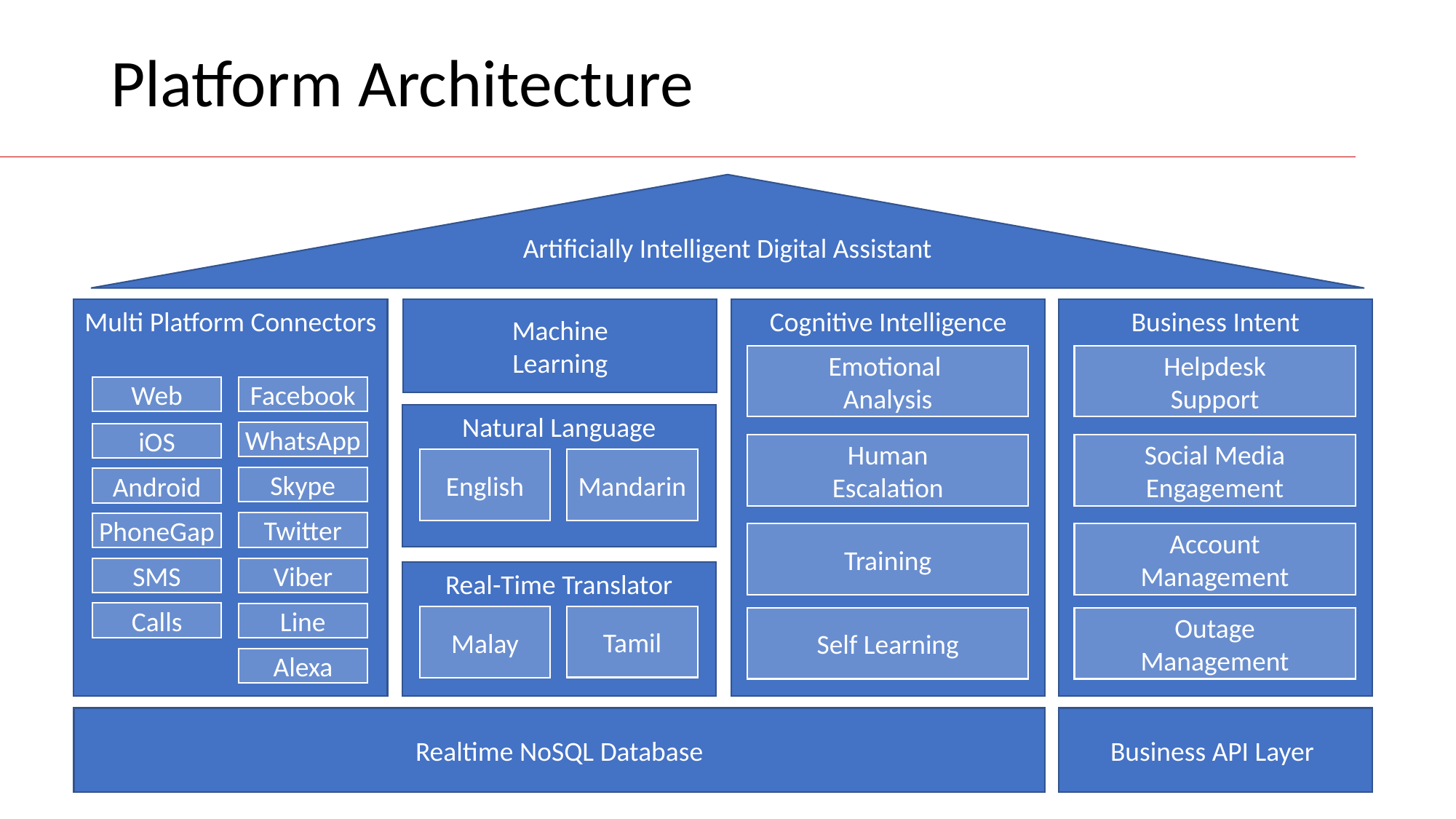

Platform Architecture

Artificially Intelligent Digital Assistant
Machine
Learning
Multi Platform Connectors
Cognitive Intelligence
Emotional
Analysis
Human
Escalation
Training
Self Learning
Business Intent
Helpdesk
Support
Social Media
Engagement
Account
Management
Outage
Management
Business API Layer
Web
Facebook
Natural Language
WhatsApp
iOS
Mandarin
English
Skype
Android
Twitter
PhoneGap
Viber
SMS
Real-Time Translator
Calls
Line
Tamil
Malay
Alexa
Realtime NoSQL Database